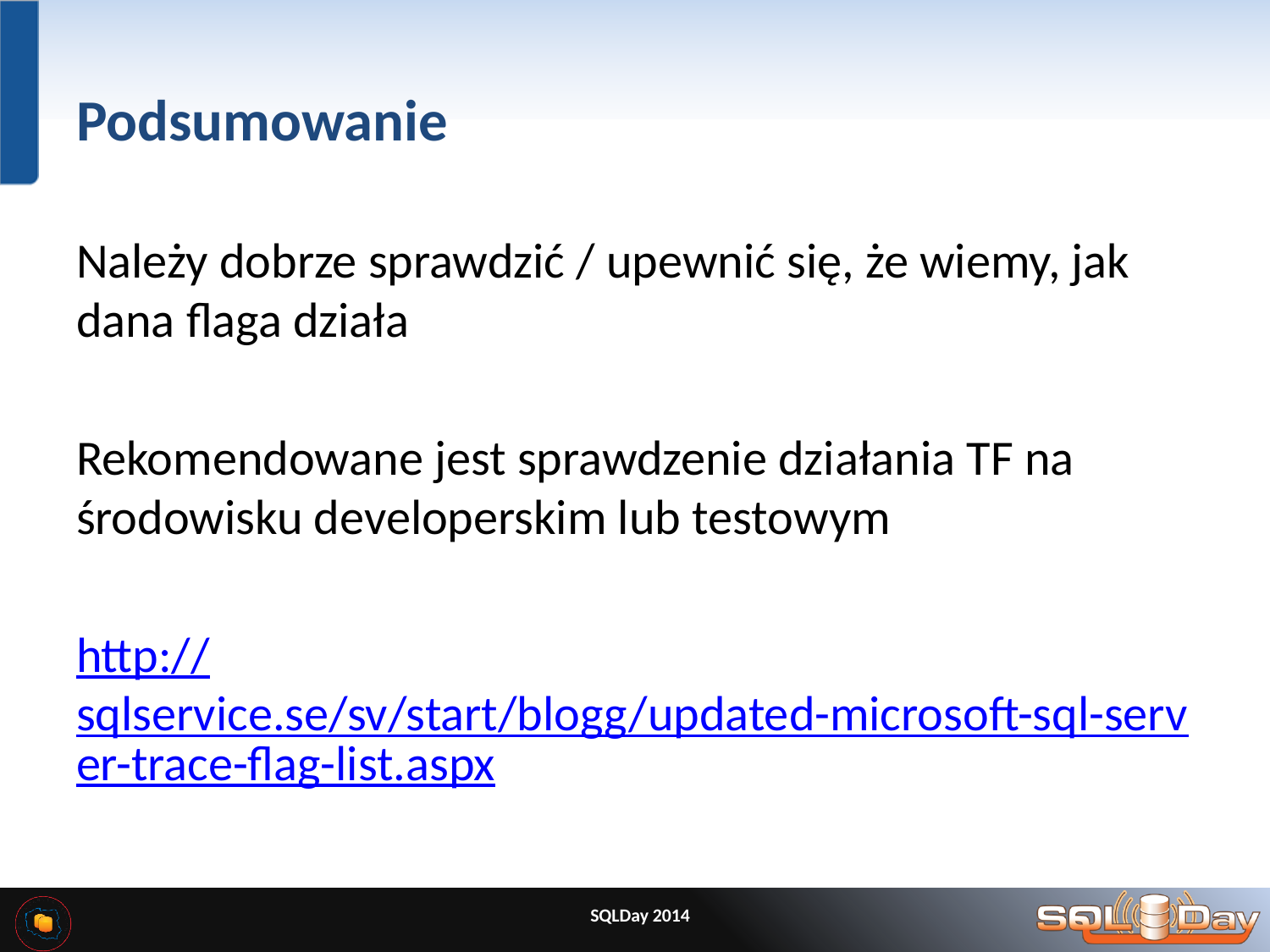

# Podsumowanie
Należy dobrze sprawdzić / upewnić się, że wiemy, jak dana flaga działa

Rekomendowane jest sprawdzenie działania TF na środowisku developerskim lub testowym

http://sqlservice.se/sv/start/blogg/updated-microsoft-sql-server-trace-flag-list.aspx

SQLDay 2014